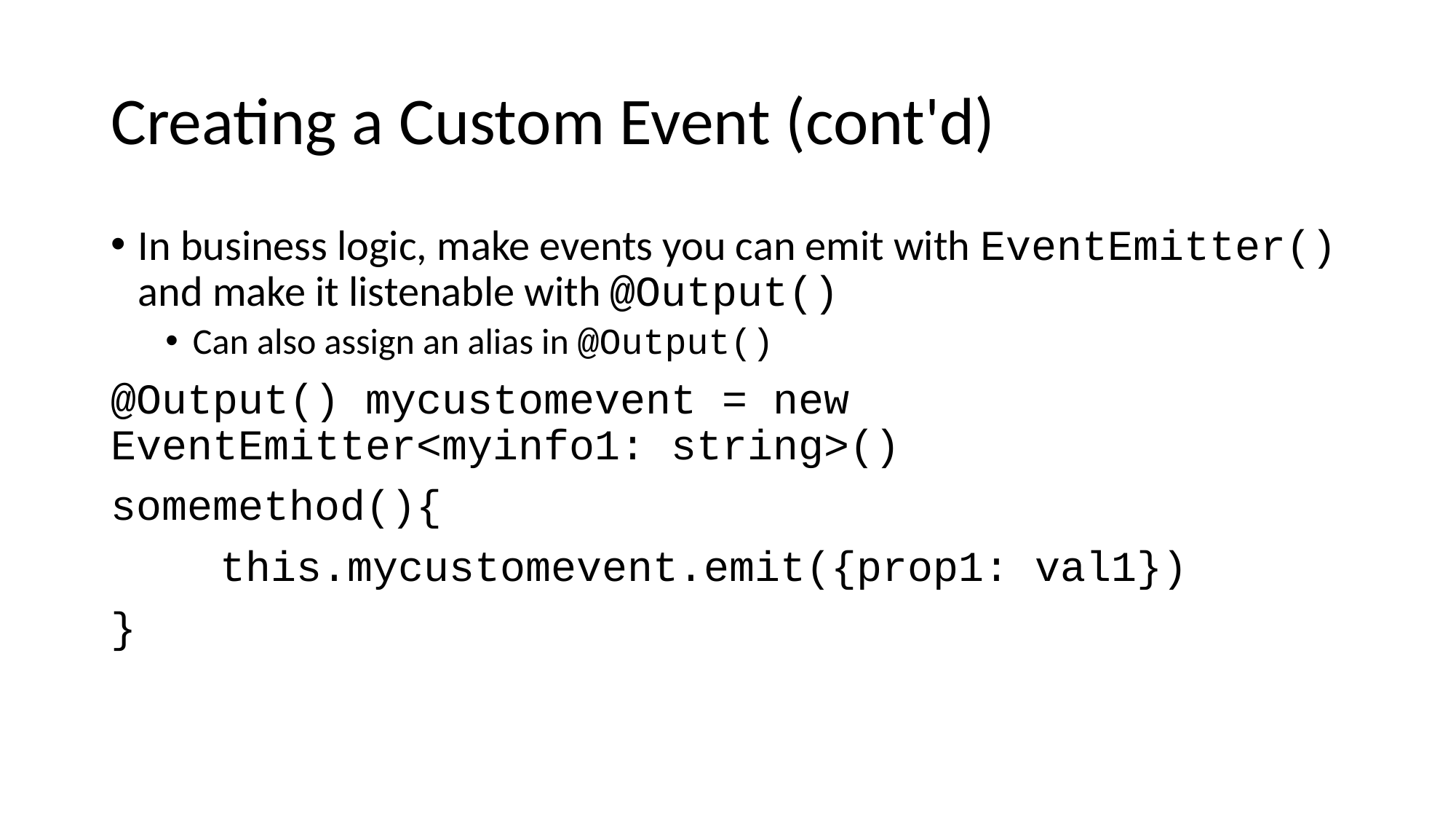

# Creating a Custom Event (cont'd)
In business logic, make events you can emit with EventEmitter() and make it listenable with @Output()
Can also assign an alias in @Output()
@Output() mycustomevent = new EventEmitter<myinfo1: string>()
somemethod(){
	this.mycustomevent.emit({prop1: val1})
}